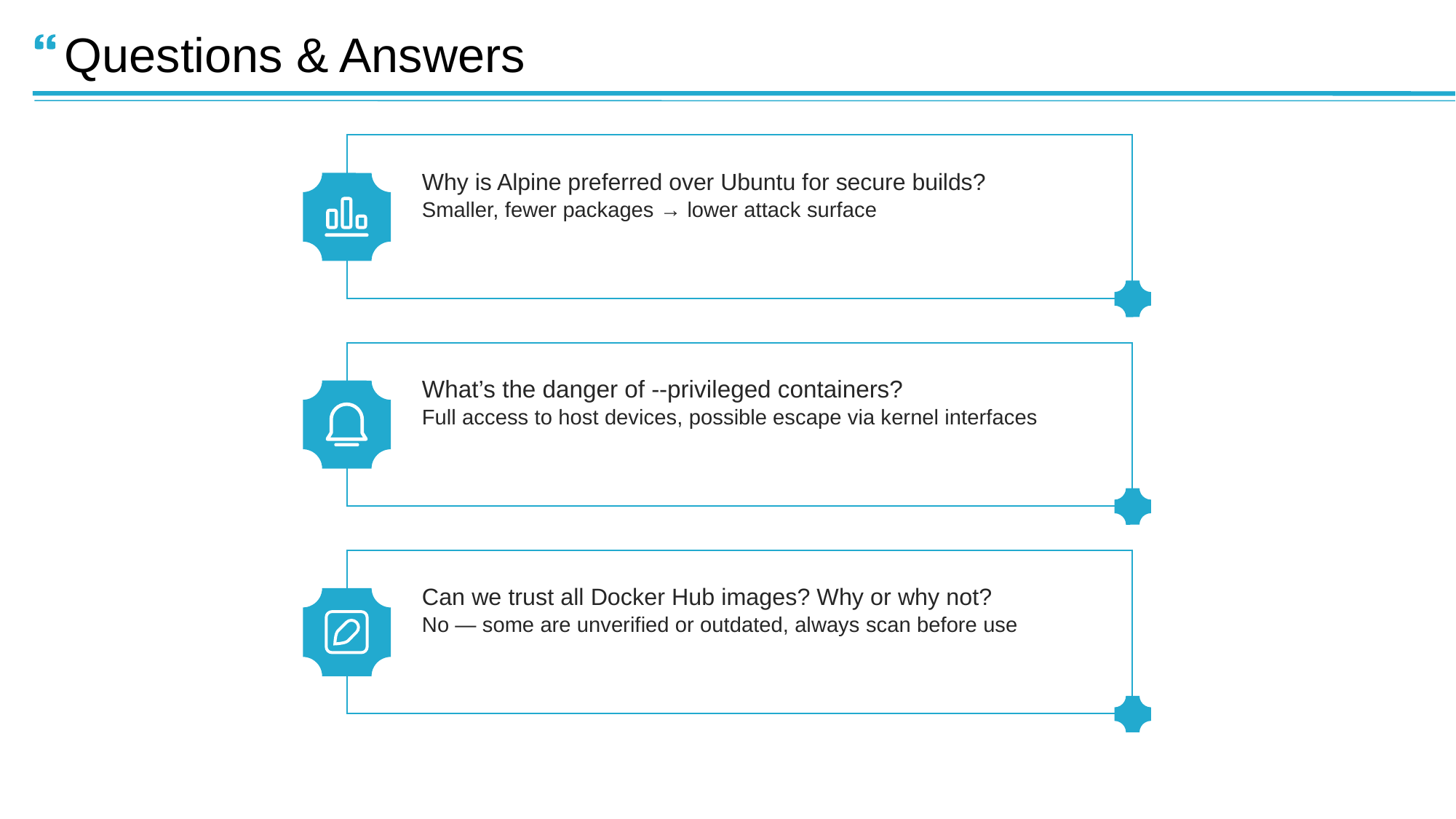

Questions & Answers

Why is Alpine preferred over Ubuntu for secure builds?

Smaller, fewer packages → lower attack surface

What’s the danger of --privileged containers?

Full access to host devices, possible escape via kernel interfaces

Can we trust all Docker Hub images? Why or why not?

No — some are unverified or outdated, always scan before use